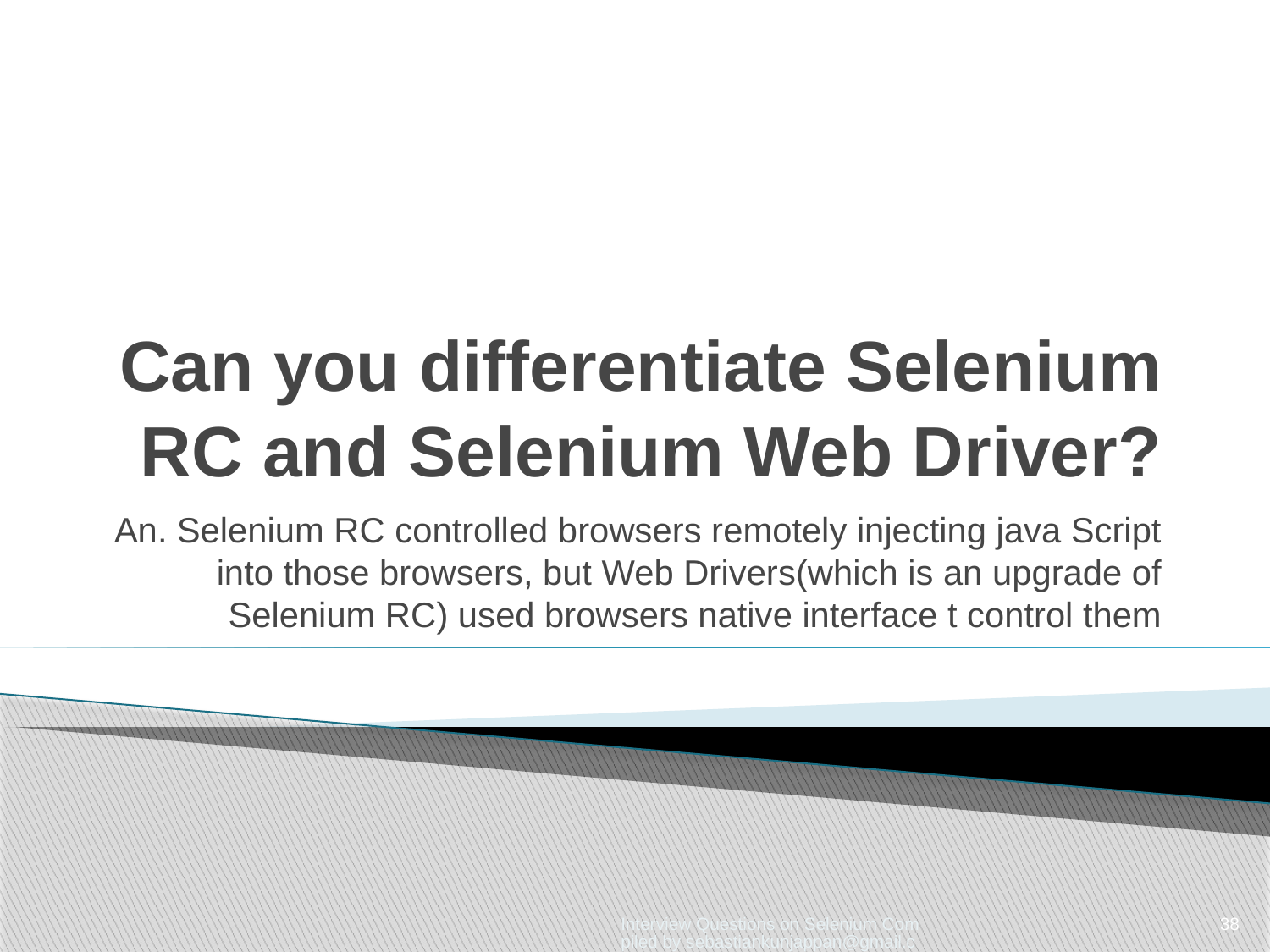

# Can you differentiate Selenium RC and Selenium Web Driver?
An. Selenium RC controlled browsers remotely injecting java Script into those browsers, but Web Drivers(which is an upgrade of Selenium RC) used browsers native interface t control them
Interview Questions on Selenium Compiled by sebastiankunjappan@gmail.com
38